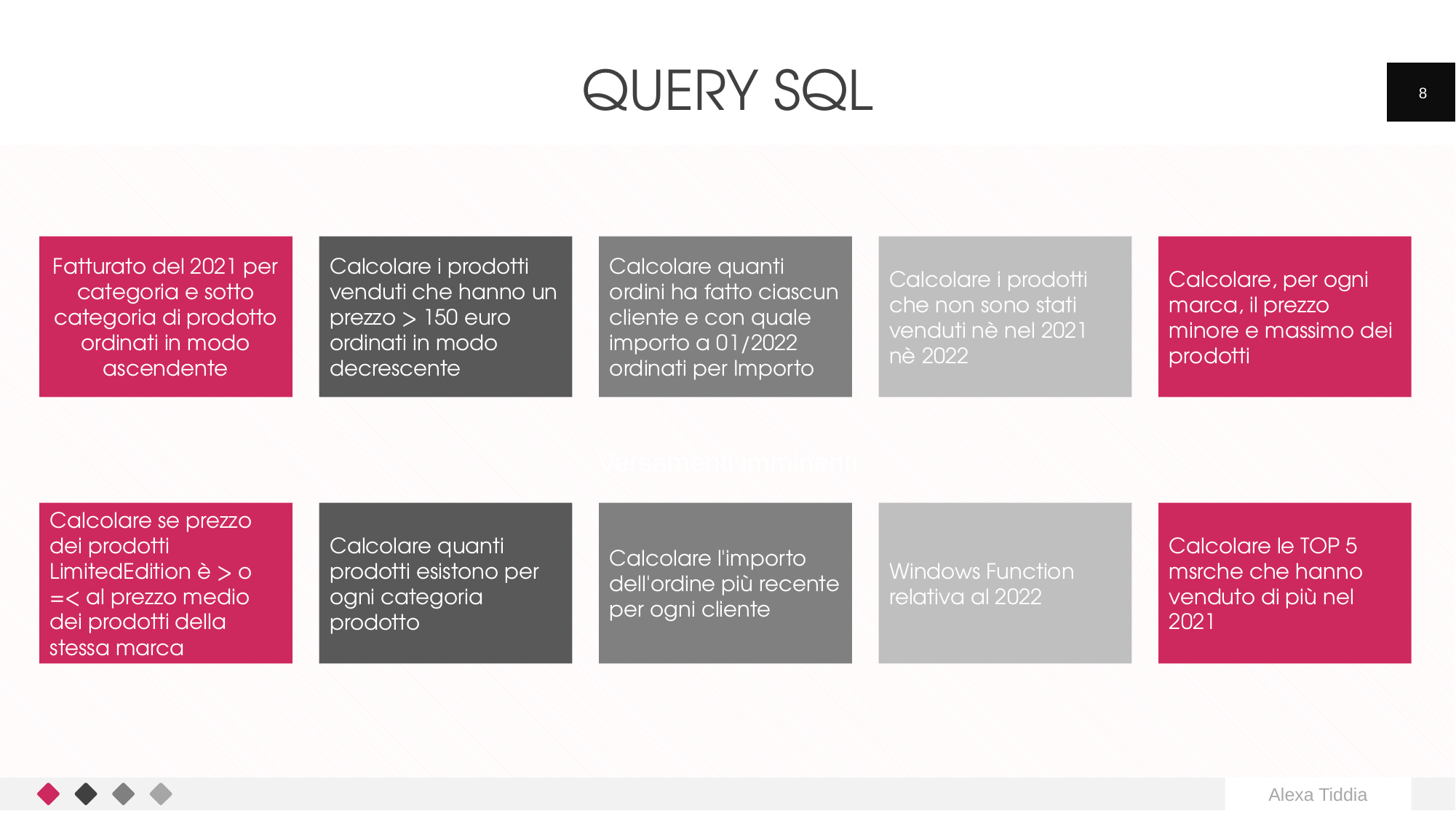

# Query sql
8
Versamenti imminenti
Calcolare i prodotti venduti che hanno un prezzo > 150 euro ordinati in modo decrescente
Calcolare quanti ordini ha fatto ciascun cliente e con quale importo a 01/2022 ordinati per Importo
Calcolare i prodotti che non sono stati venduti nè nel 2021 nè 2022
Calcolare, per ogni marca, il prezzo minore e massimo dei prodotti
Fatturato del 2021 per categoria e sotto categoria di prodotto ordinati in modo ascendente
Calcolare quanti prodotti esistono per ogni categoria prodotto
Calcolare l'importo dell'ordine più recente per ogni cliente
Windows Function relativa al 2022
Calcolare le TOP 5 msrche che hanno venduto di più nel 2021
Calcolare se prezzo dei prodotti LimitedEdition è > o =< al prezzo medio dei prodotti della stessa marca
Alexa Tiddia